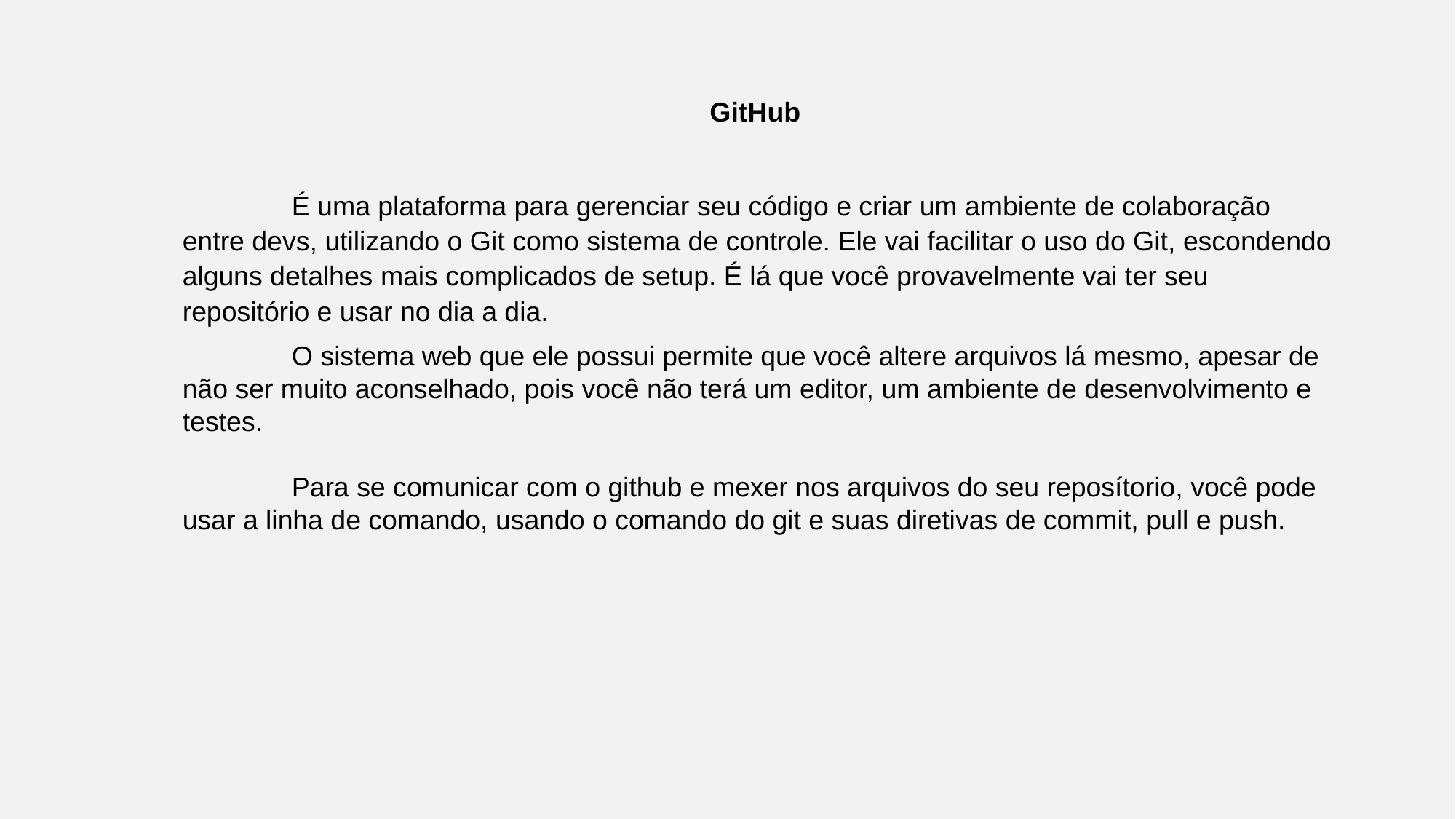

GitHub

	É uma plataforma para gerenciar seu código e criar um ambiente de colaboração entre devs, utilizando o Git como sistema de controle. Ele vai facilitar o uso do Git, escondendo alguns detalhes mais complicados de setup. É lá que você provavelmente vai ter seu repositório e usar no dia a dia.
	O sistema web que ele possui permite que você altere arquivos lá mesmo, apesar de não ser muito aconselhado, pois você não terá um editor, um ambiente de desenvolvimento e testes.

	Para se comunicar com o github e mexer nos arquivos do seu reposítorio, você pode usar a linha de comando, usando o comando do git e suas diretivas de commit, pull e push.